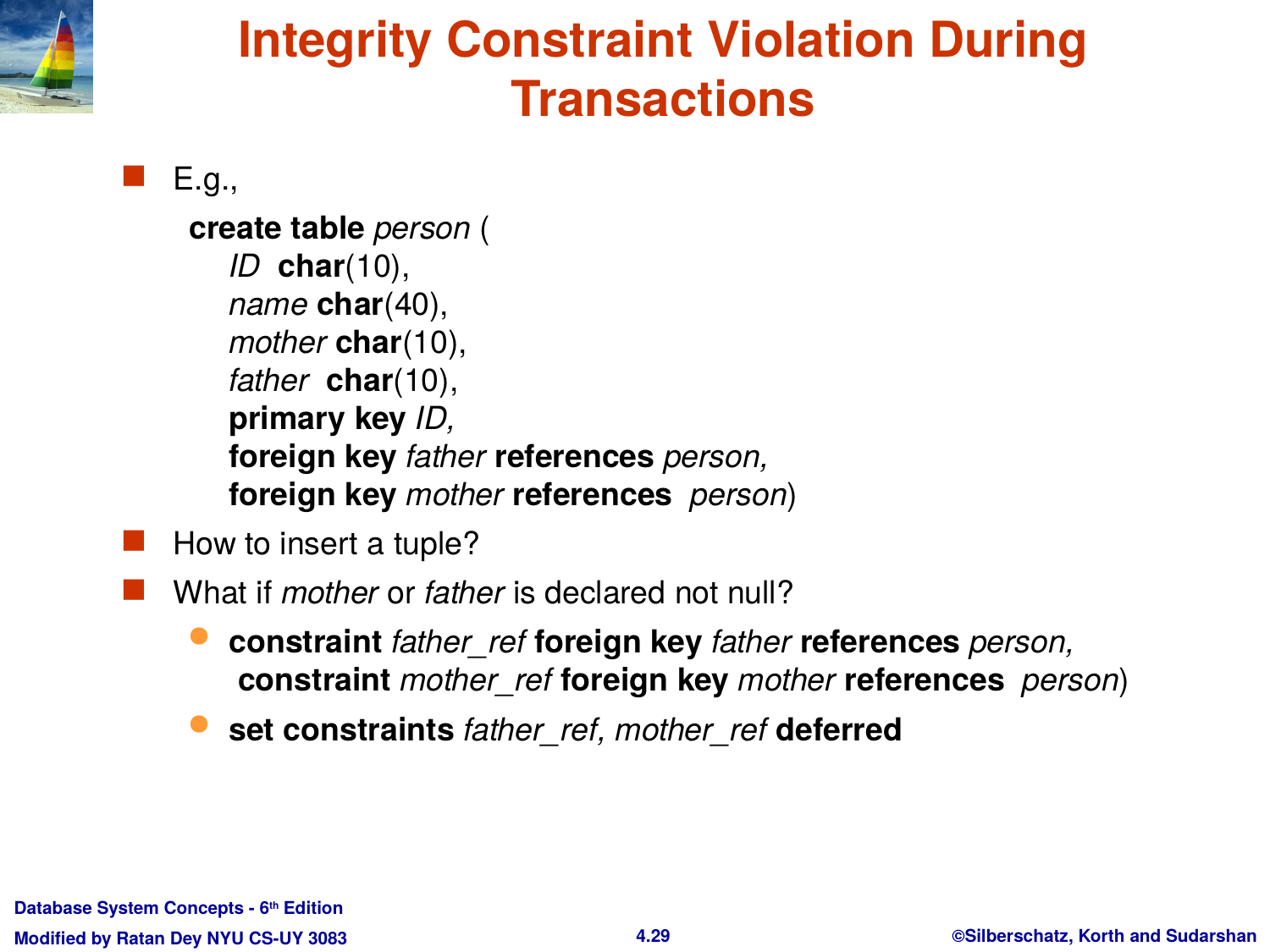

# Integrity Constraint Violation During Transactions
E.g.,
create table person (
ID  char(10),
name char(40),
mother char(10),
father  char(10),
primary key ID,
foreign key father references person,
foreign key mother references  person)
How to insert a tuple?
What if mother or father is declared not null?
constraint father_ref foreign key father references person,
 constraint mother_ref foreign key mother references  person)
set constraints father_ref, mother_ref deferred